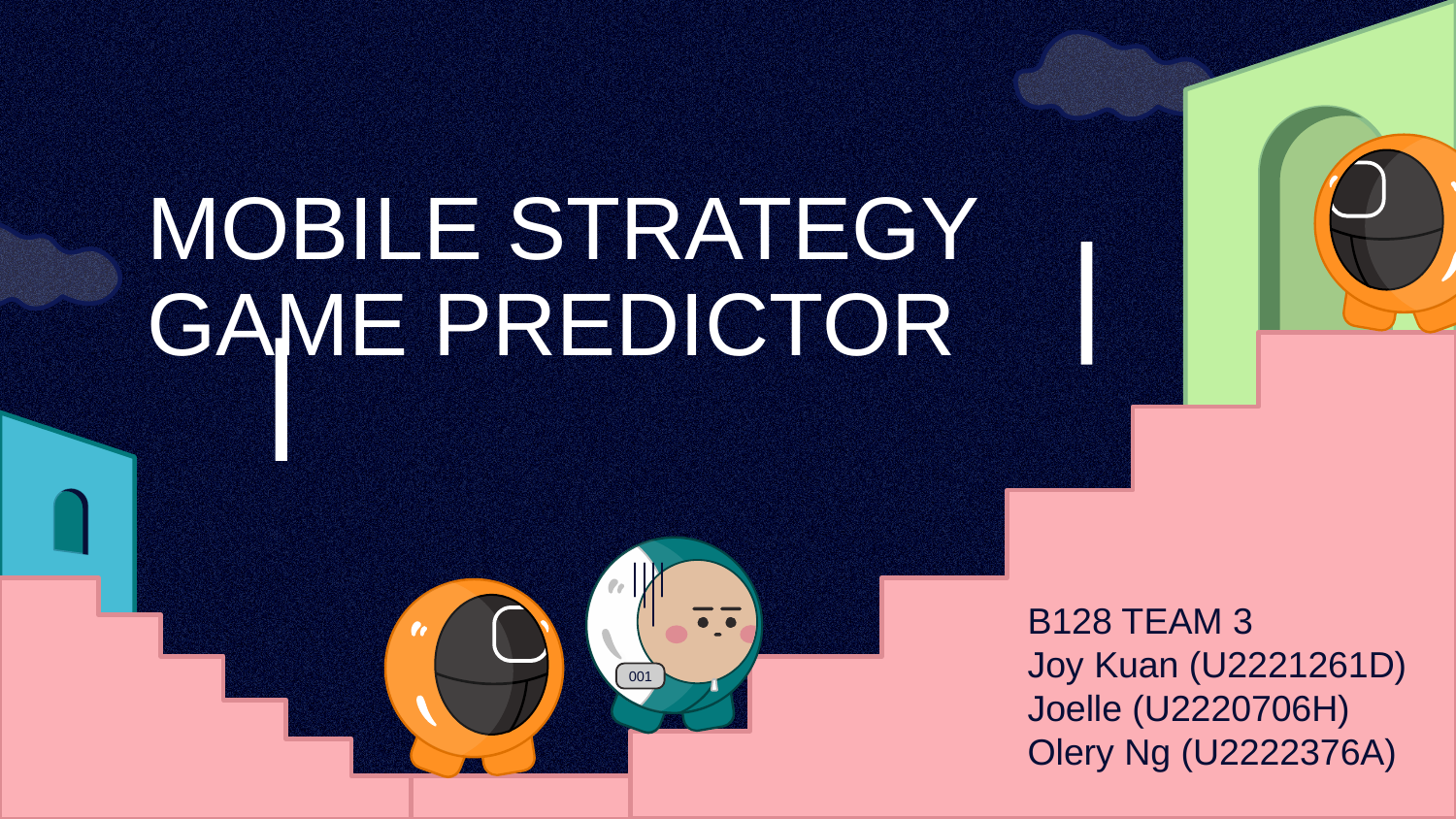

# MOBILE STRATEGY GAME PREDICTOR

B128 TEAM 3
Joy Kuan (U2221261D)
Joelle (U2220706H)
Olery Ng (U2222376A)
001